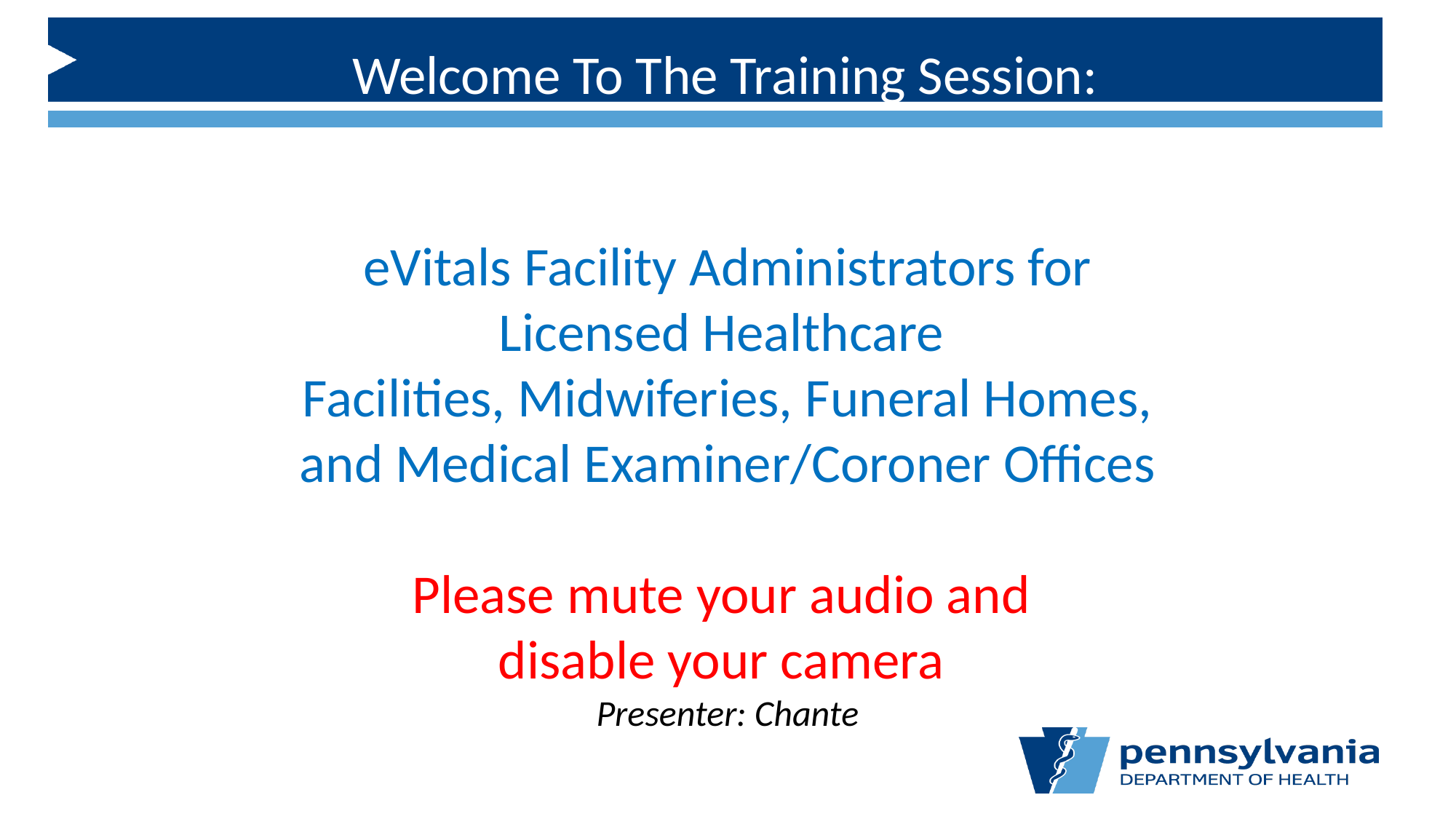

Welcome To The Training Session:
# eVitals Facility Administrators for Licensed Healthcare Facilities, Midwiferies, Funeral Homes, and Medical Examiner/Coroner Offices Please mute your audio and disable your camera Presenter: Chante